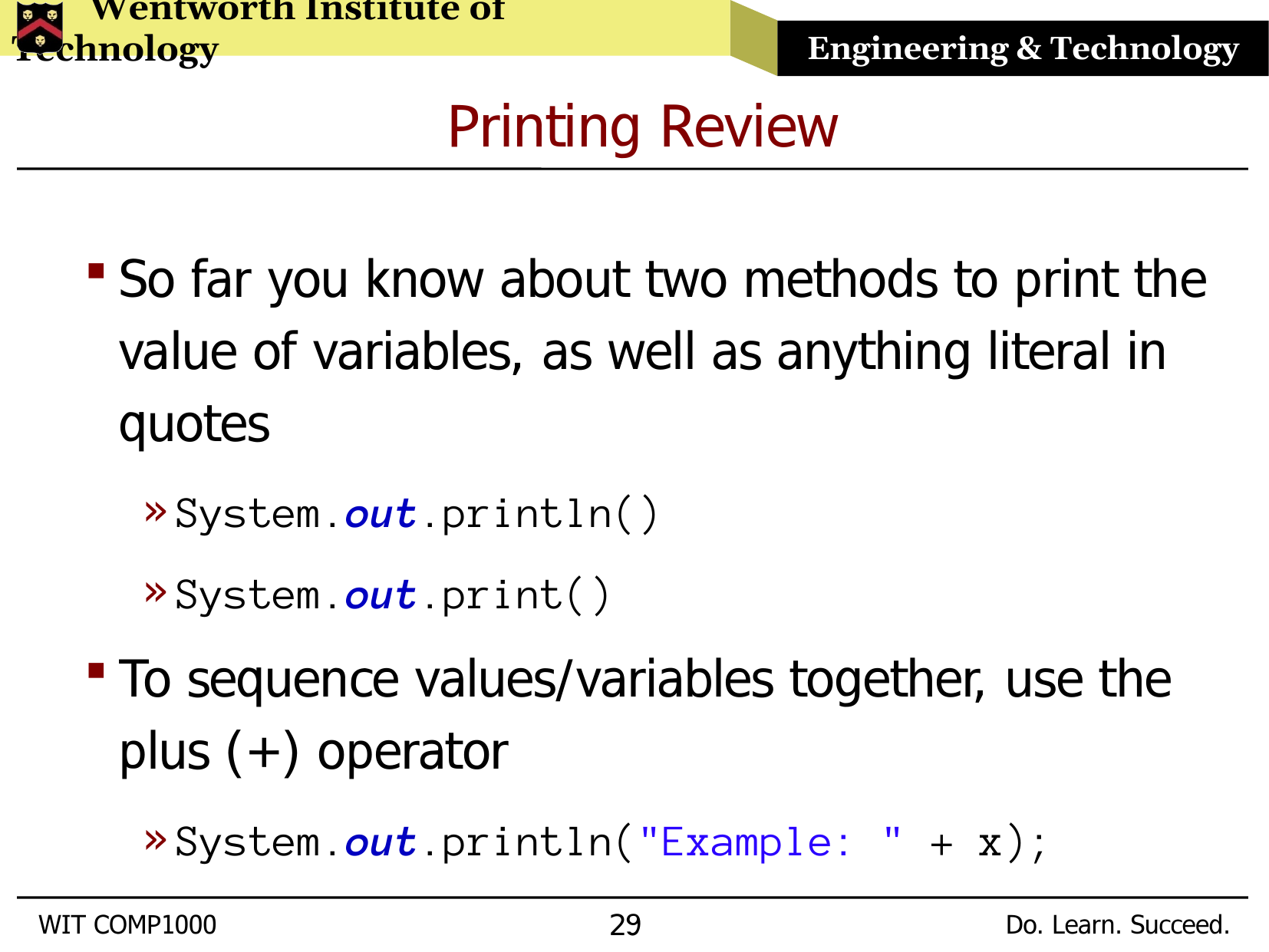

# Printing Review
So far you know about two methods to print the value of variables, as well as anything literal in quotes
System.out.println()
System.out.print()
To sequence values/variables together, use the plus (+) operator
System.out.println("Example: " + x);